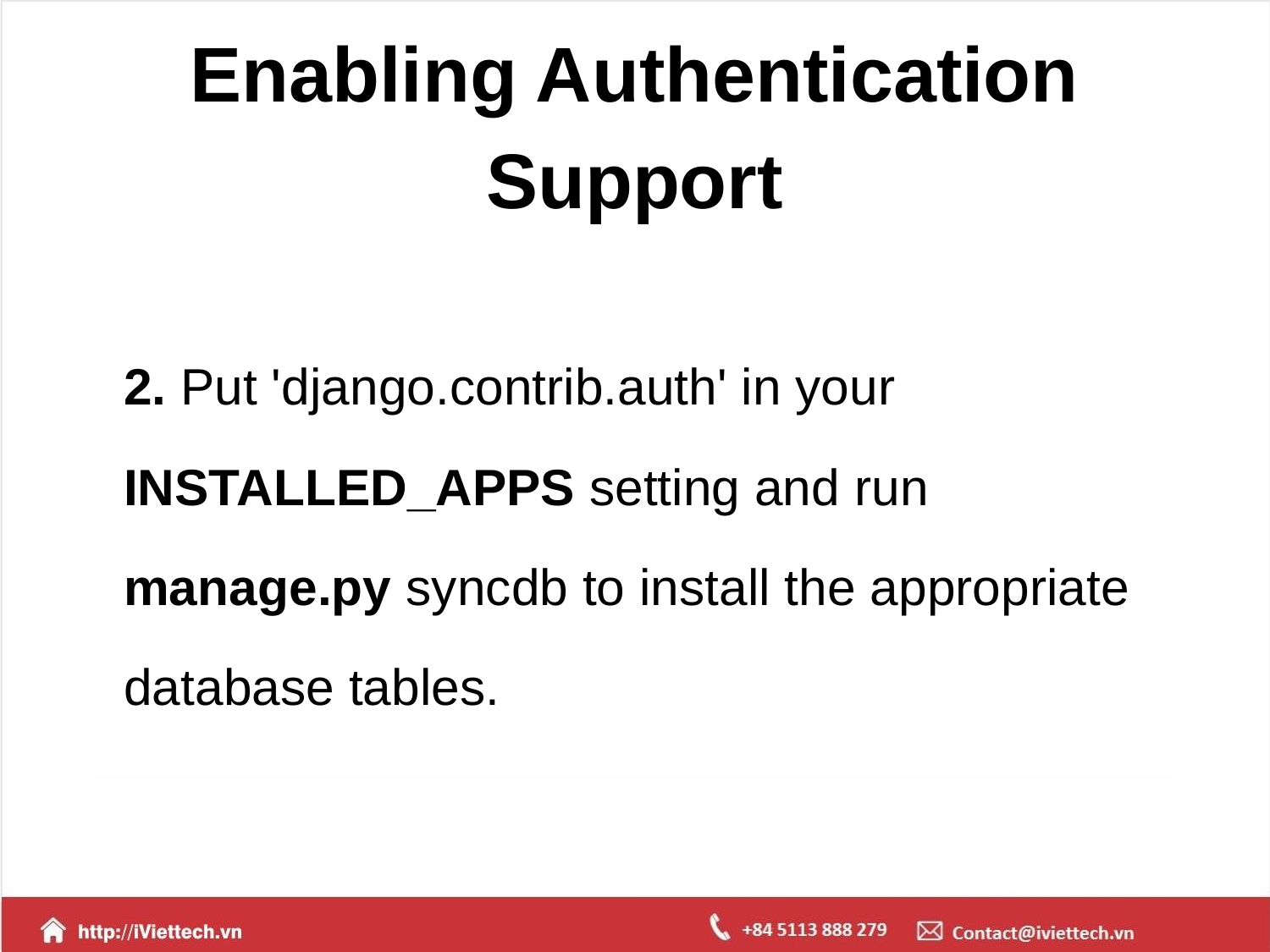

# Enabling Authentication Support
2. Put 'django.contrib.auth' in your INSTALLED_APPS setting and run manage.py syncdb to install the appropriate database tables.